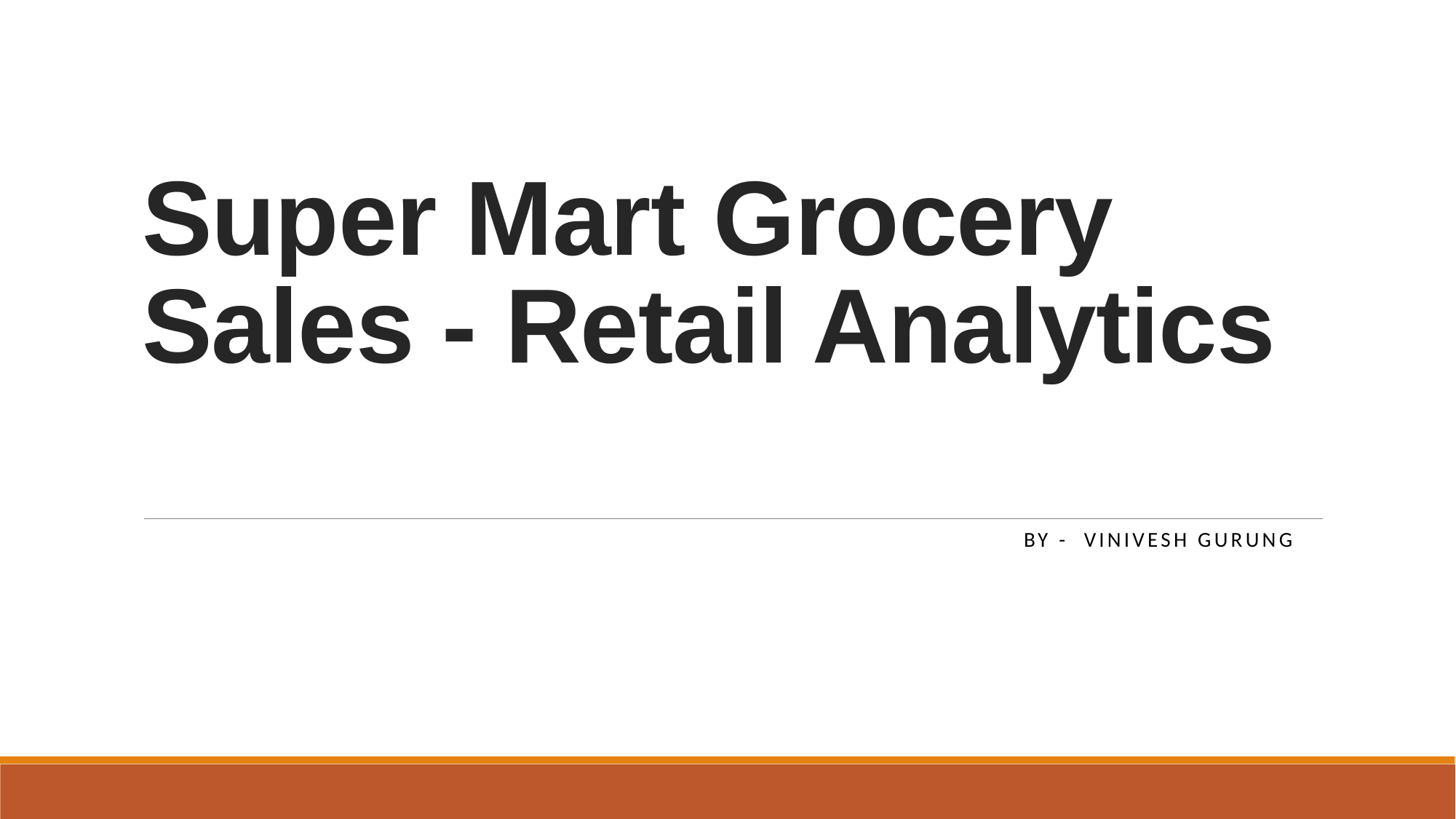

# Super Mart Grocery Sales - Retail Analytics
By -  Vinivesh Gurung